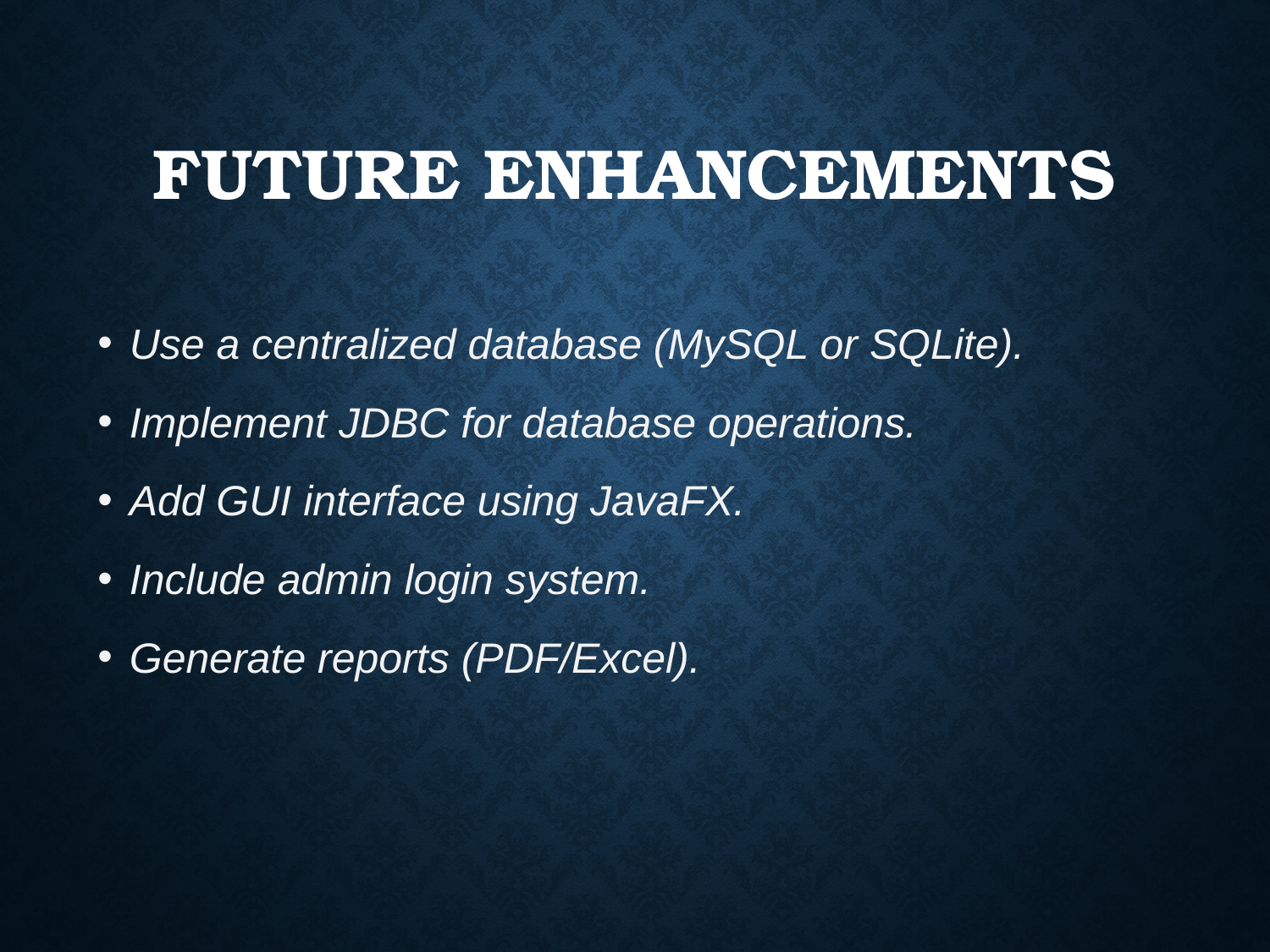

# Future Enhancements
Use a centralized database (MySQL or SQLite).
Implement JDBC for database operations.
Add GUI interface using JavaFX.
Include admin login system.
Generate reports (PDF/Excel).